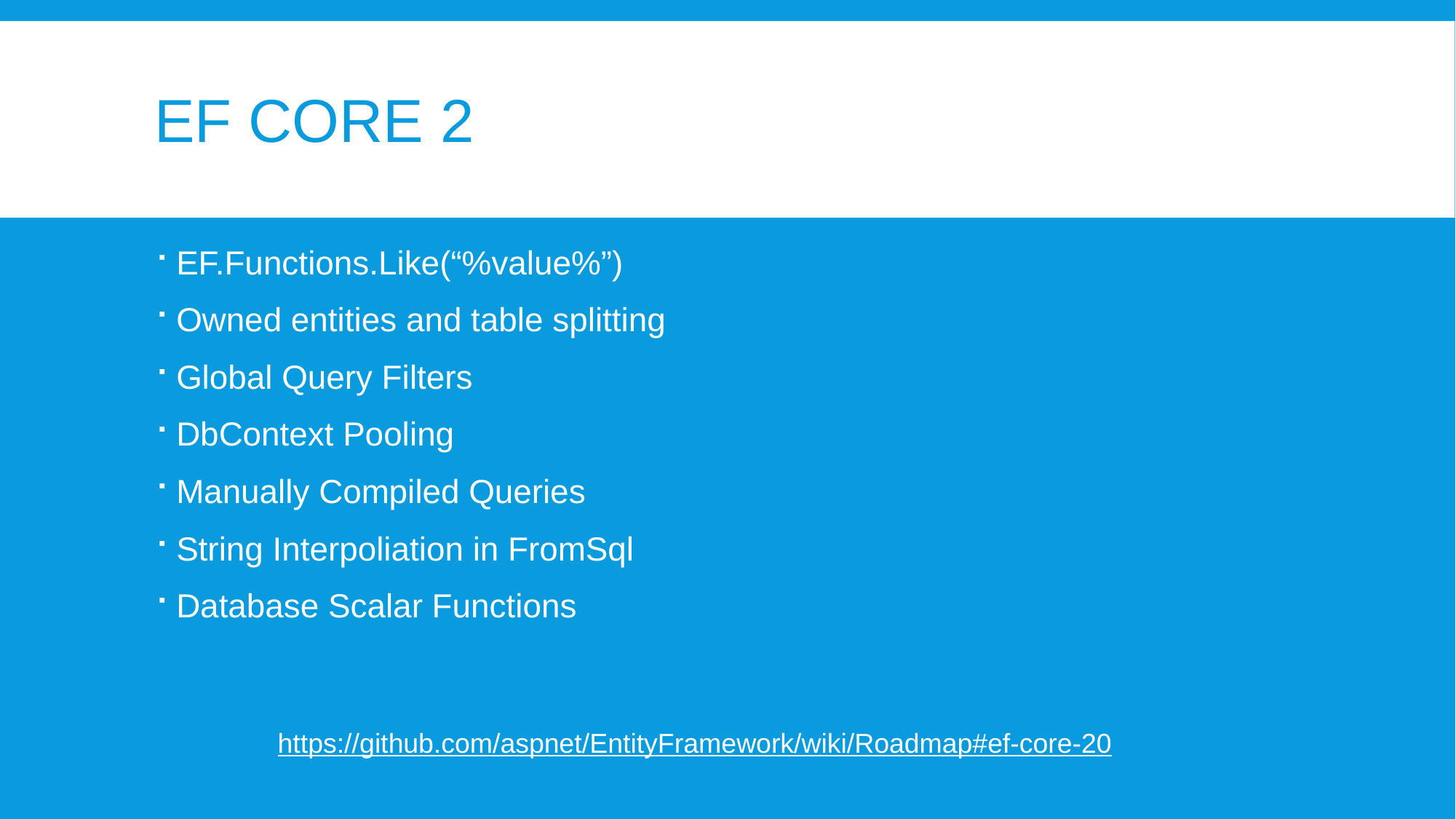

# EF Core 2
EF.Functions.Like(“%value%”)
Owned entities and table splitting
Global Query Filters
DbContext Pooling
Manually Compiled Queries
String Interpoliation in FromSql
Database Scalar Functions
https://github.com/aspnet/EntityFramework/wiki/Roadmap#ef-core-20